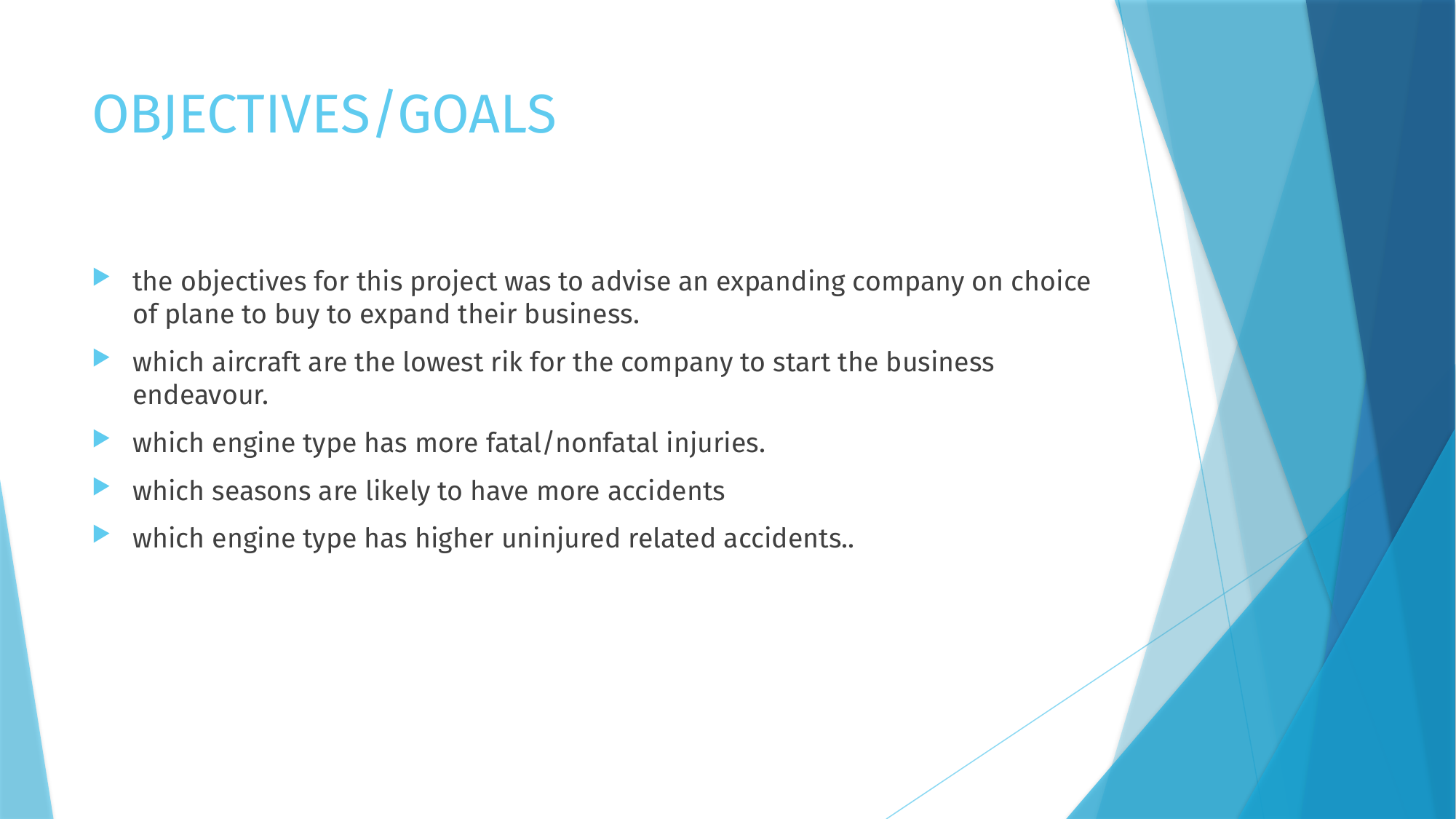

# OBJECTIVES/GOALS
the objectives for this project was to advise an expanding company on choice of plane to buy to expand their business.
which aircraft are the lowest rik for the company to start the business endeavour.
which engine type has more fatal/nonfatal injuries.
which seasons are likely to have more accidents
which engine type has higher uninjured related accidents..